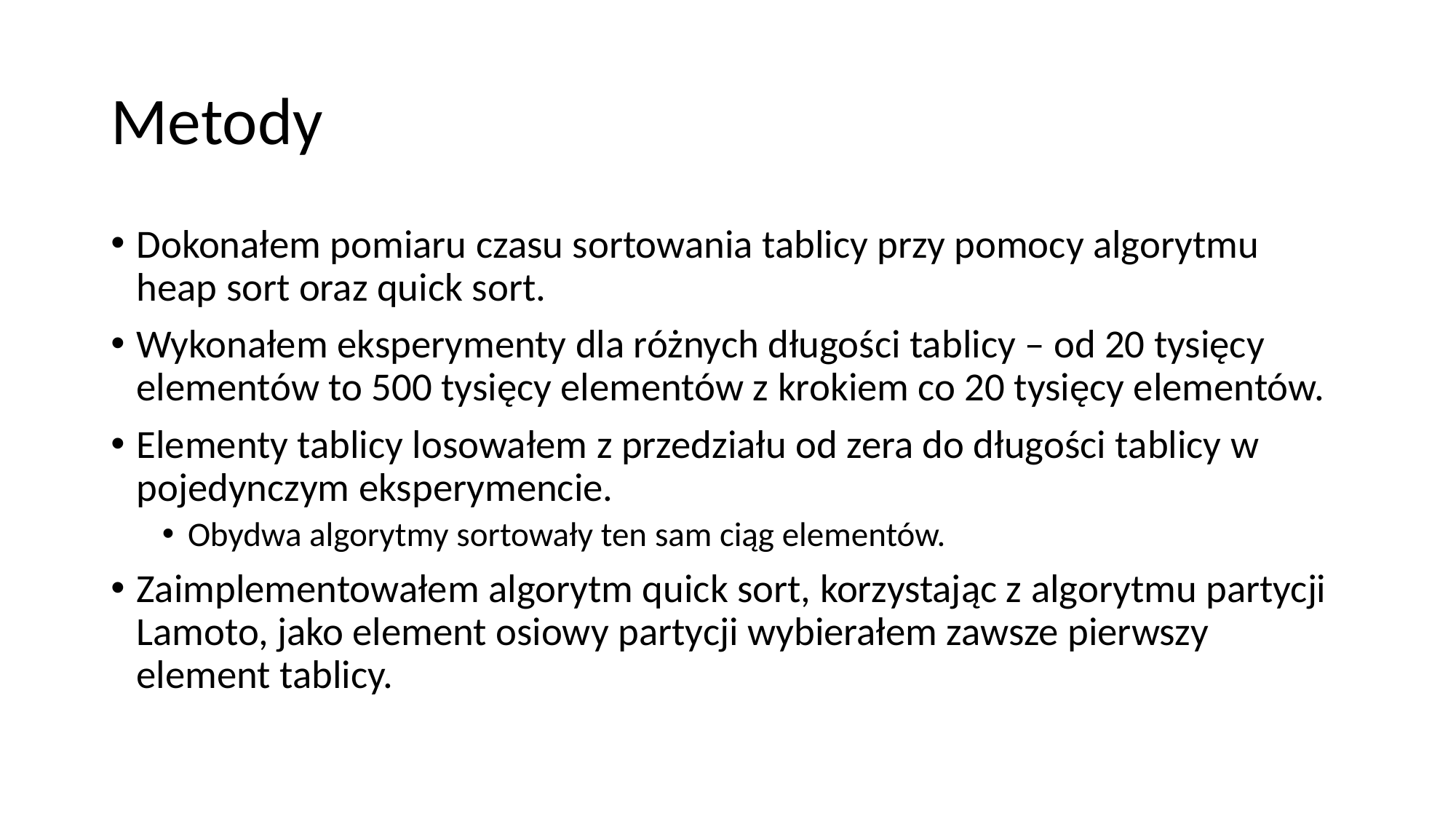

# Metody
Dokonałem pomiaru czasu sortowania tablicy przy pomocy algorytmu heap sort oraz quick sort.
Wykonałem eksperymenty dla różnych długości tablicy – od 20 tysięcy elementów to 500 tysięcy elementów z krokiem co 20 tysięcy elementów.
Elementy tablicy losowałem z przedziału od zera do długości tablicy w pojedynczym eksperymencie.
Obydwa algorytmy sortowały ten sam ciąg elementów.
Zaimplementowałem algorytm quick sort, korzystając z algorytmu partycji Lamoto, jako element osiowy partycji wybierałem zawsze pierwszy element tablicy.